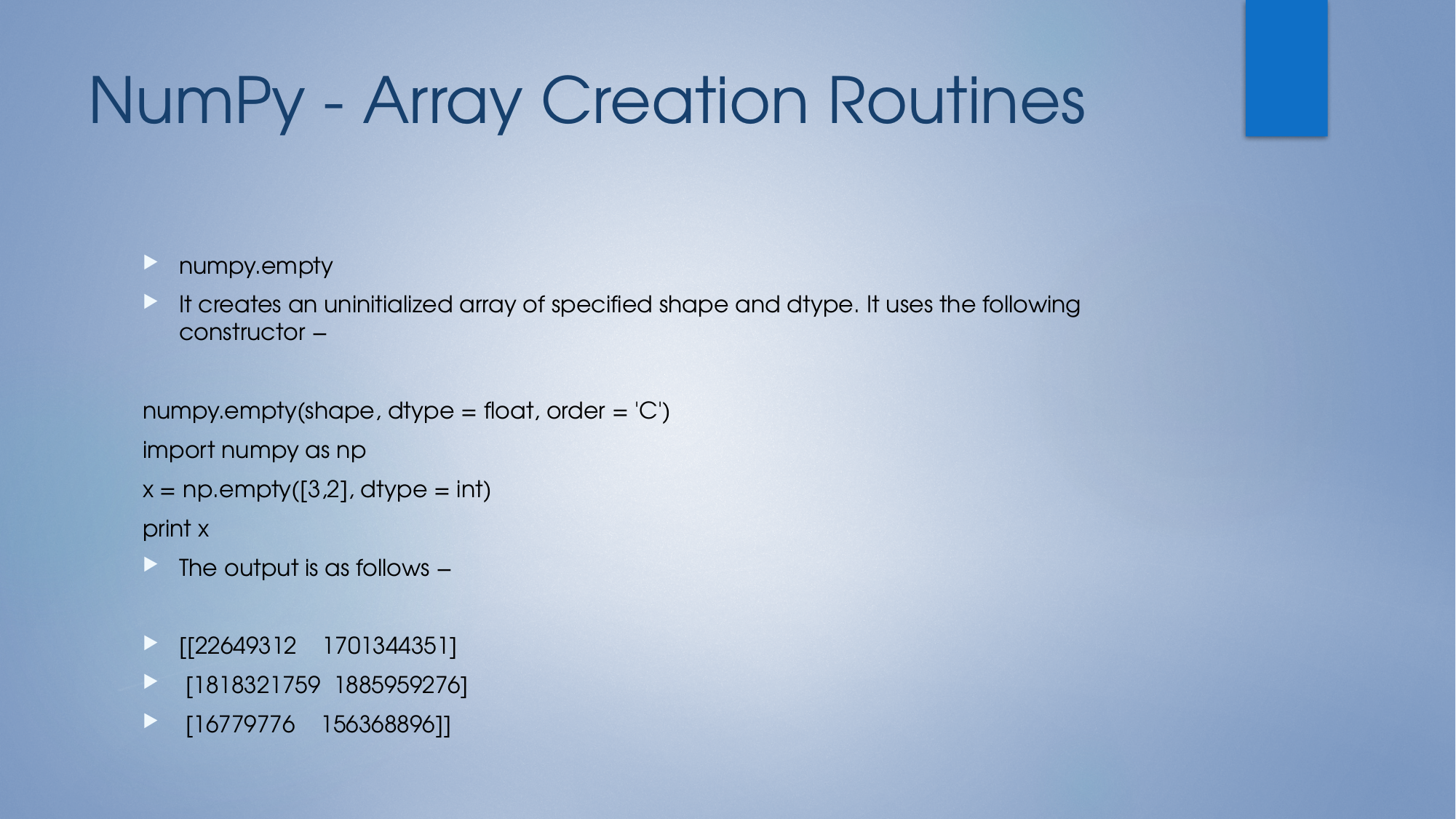

# NumPy - Array Creation Routines
numpy.empty
It creates an uninitialized array of specified shape and dtype. It uses the following constructor −

numpy.empty(shape, dtype = float, order = 'C')
import numpy as np
x = np.empty([3,2], dtype = int)
print x
The output is as follows −

[[22649312    1701344351]
 [1818321759  1885959276]
 [16779776    156368896]]